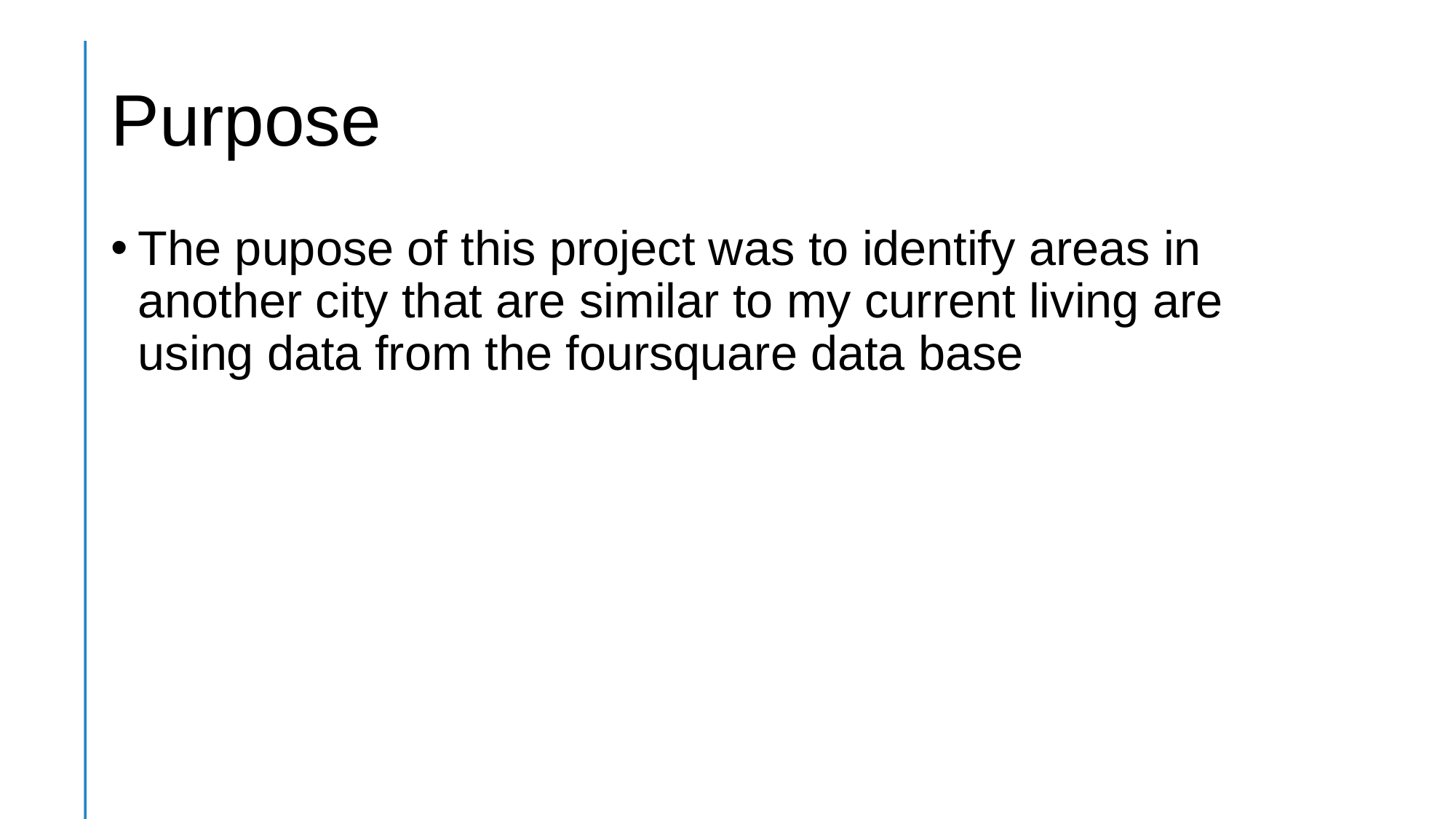

# Purpose
The pupose of this project was to identify areas in another city that are similar to my current living are using data from the foursquare data base